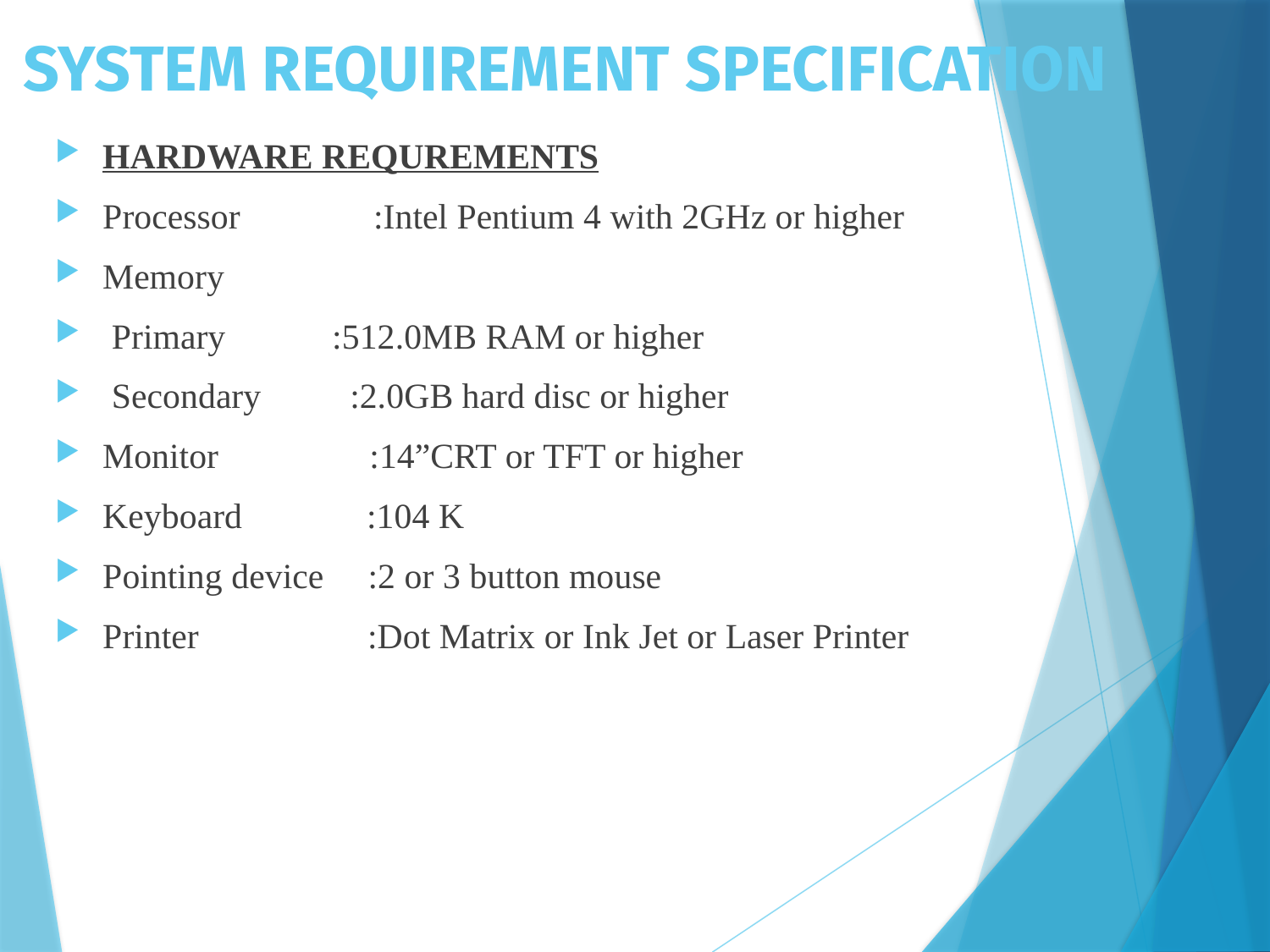

# SYSTEM REQUIREMENT SPECIFICATION
HARDWARE REQUREMENTS
Processor               :Intel Pentium 4 with 2GHz or higher
Memory
 Primary            :512.0MB RAM or higher
 Secondary          :2.0GB hard disc or higher
Monitor                 :14”CRT or TFT or higher
Keyboard              :104 K
Pointing device     :2 or 3 button mouse
Printer                   :Dot Matrix or Ink Jet or Laser Printer